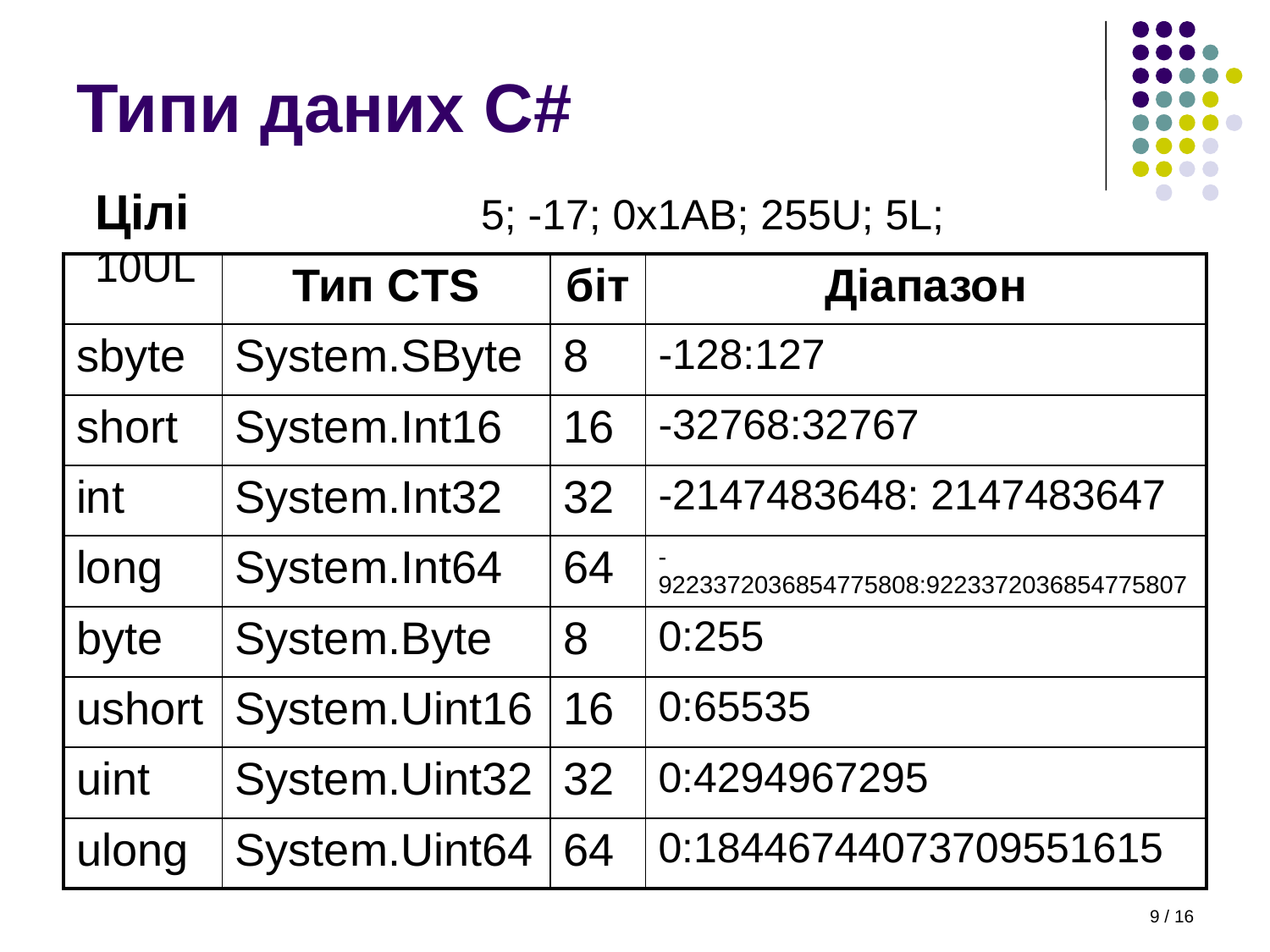

# Типи даних C#
Цілі                       5; -17; 0x1AB; 255U; 5L; 10UL
|  | Тип CTS | біт | Діапазон |
| --- | --- | --- | --- |
| sbyte | System.SByte | 8 | -128:127 |
| short | System.Int16 | 16 | -32768:32767 |
| int | System.Int32 | 32 | -2147483648: 2147483647 |
| long | System.Int64 | 64 | -9223372036854775808:9223372036854775807 |
| byte | System.Byte | 8 | 0:255 |
| ushort | System.Uint16 | 16 | 0:65535 |
| uint | System.Uint32 | 32 | 0:4294967295 |
| ulong | System.Uint64 | 64 | 0:18446744073709551615 |
9 / 16